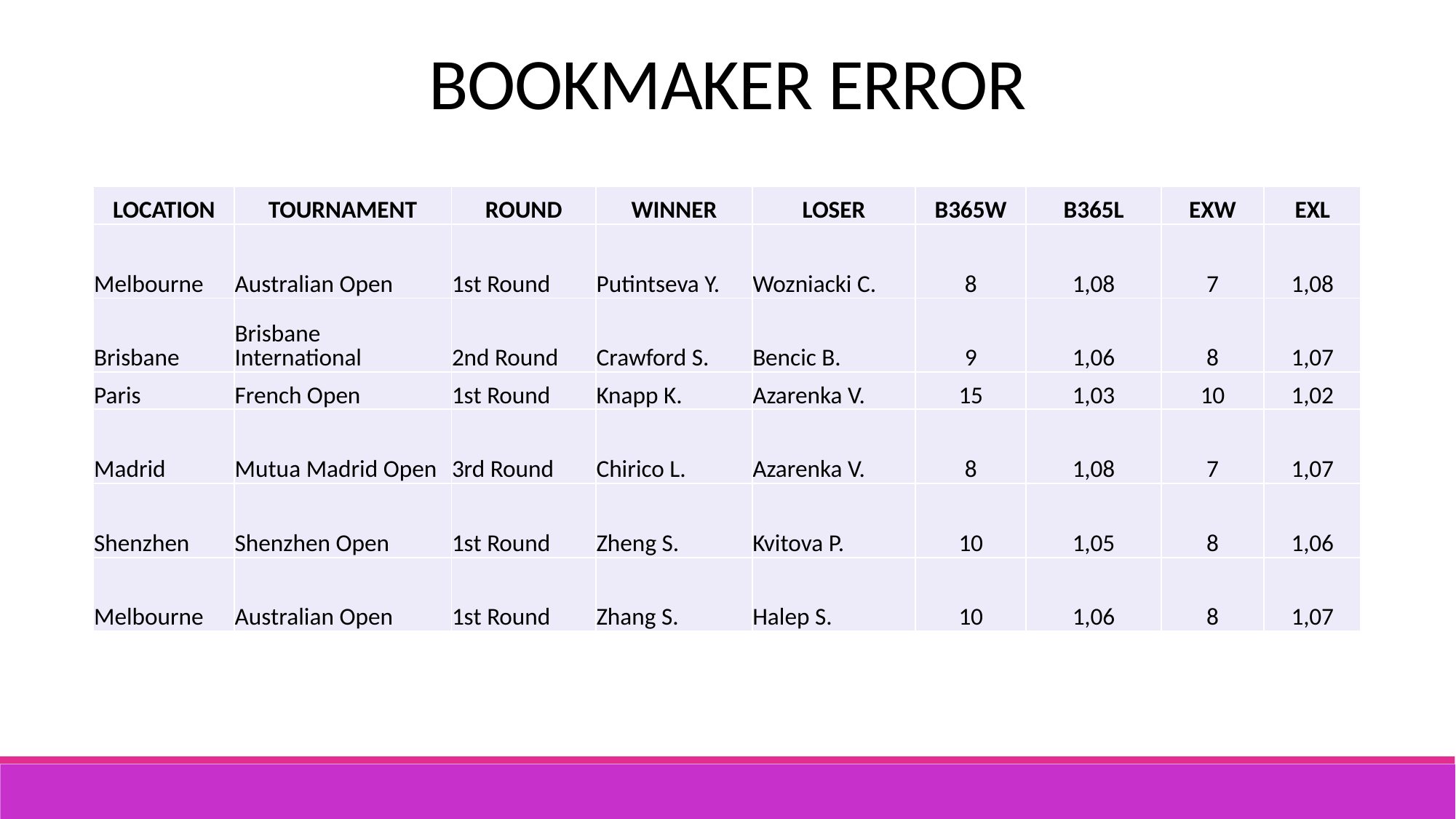

BOOKMAKER ERROR
| LOCATION | TOURNAMENT | ROUND | WINNER | LOSER | B365W | B365L | EXW | EXL |
| --- | --- | --- | --- | --- | --- | --- | --- | --- |
| Melbourne | Australian Open | 1st Round | Putintseva Y. | Wozniacki C. | 8 | 1,08 | 7 | 1,08 |
| Brisbane | Brisbane International | 2nd Round | Crawford S. | Bencic B. | 9 | 1,06 | 8 | 1,07 |
| Paris | French Open | 1st Round | Knapp K. | Azarenka V. | 15 | 1,03 | 10 | 1,02 |
| Madrid | Mutua Madrid Open | 3rd Round | Chirico L. | Azarenka V. | 8 | 1,08 | 7 | 1,07 |
| Shenzhen | Shenzhen Open | 1st Round | Zheng S. | Kvitova P. | 10 | 1,05 | 8 | 1,06 |
| Melbourne | Australian Open | 1st Round | Zhang S. | Halep S. | 10 | 1,06 | 8 | 1,07 |